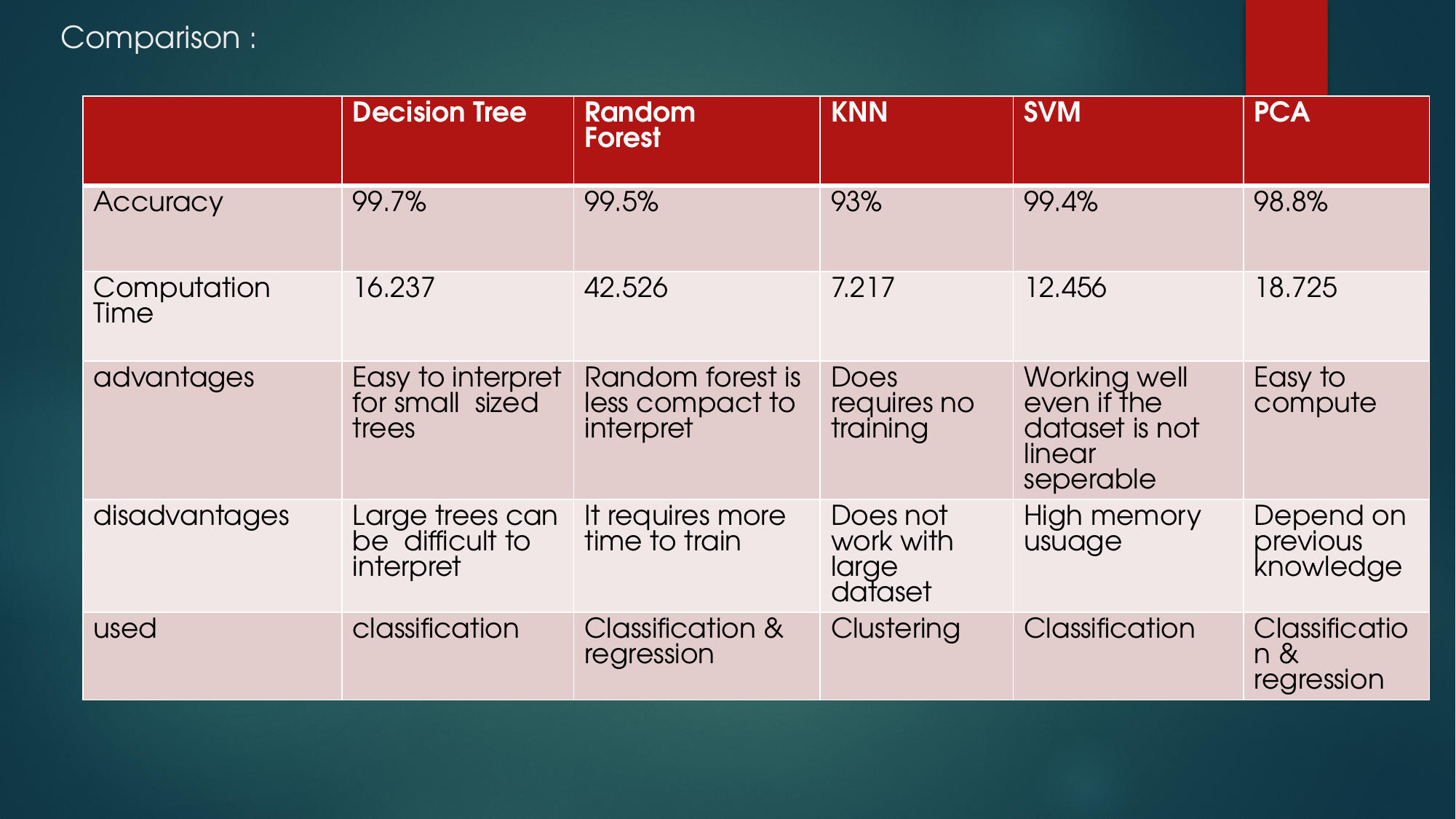

# Comparison :
|  | Decision Tree | Random Forest | KNN | SVM | PCA |
| --- | --- | --- | --- | --- | --- |
| Accuracy | 99.7% | 99.5% | 93% | 99.4% | 98.8% |
| Computation Time | 16.237 | 42.526 | 7.217 | 12.456 | 18.725 |
| advantages | Easy to interpret for small sized trees | Random forest is less compact to interpret | Does requires no training | Working well even if the dataset is not linear seperable | Easy to compute |
| disadvantages | Large trees can be difficult to interpret | It requires more time to train | Does not work with large dataset | High memory usuage | Depend on previous knowledge |
| used | classification | Classification & regression | Clustering | Classification | Classification & regression |